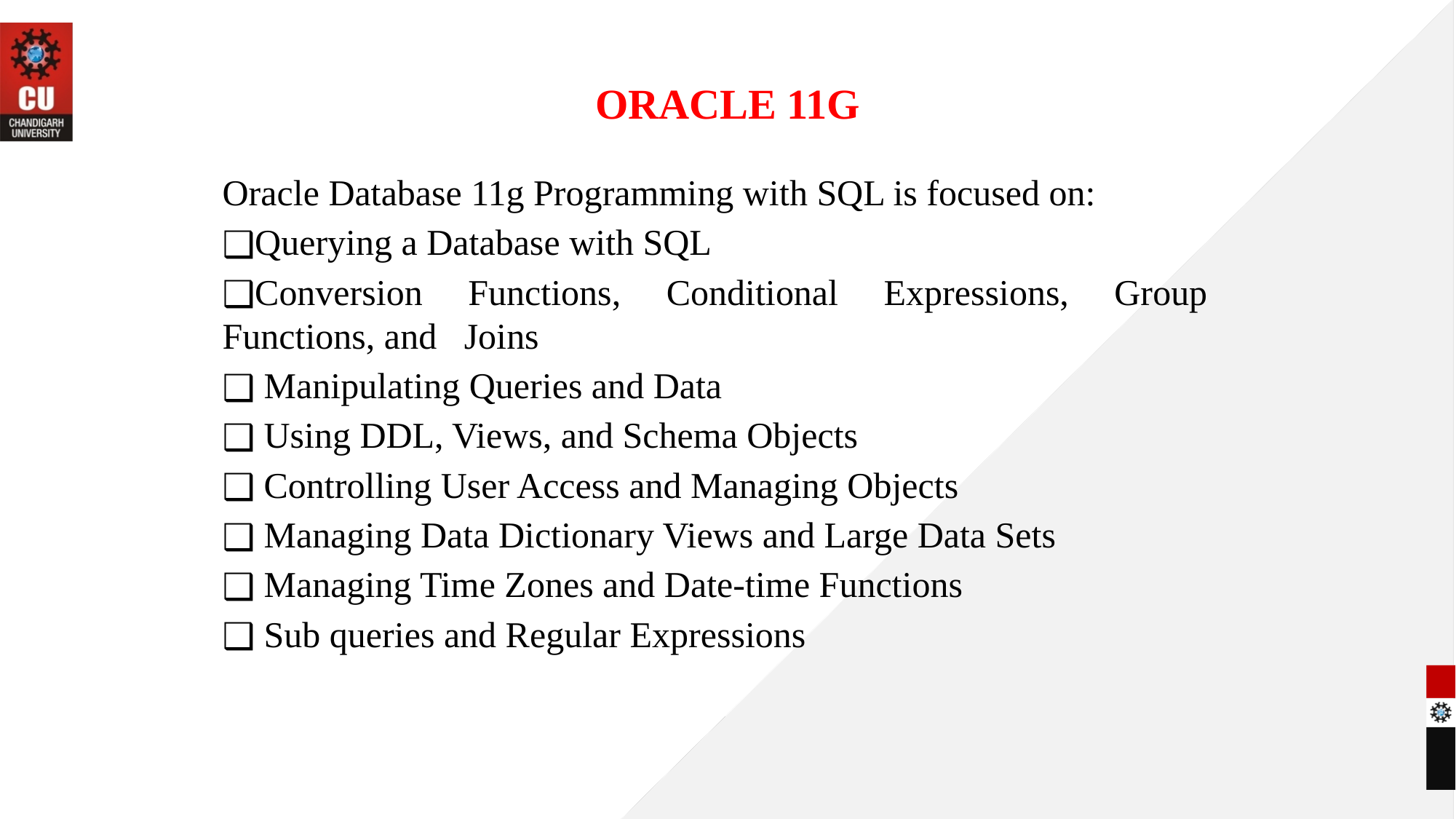

# ORACLE 11G
Oracle Database 11g Programming with SQL is focused on:
Querying a Database with SQL
Conversion Functions, Conditional Expressions, Group Functions, and   Joins
 Manipulating Queries and Data
 Using DDL, Views, and Schema Objects
 Controlling User Access and Managing Objects
 Managing Data Dictionary Views and Large Data Sets
 Managing Time Zones and Date-time Functions
 Sub queries and Regular Expressions